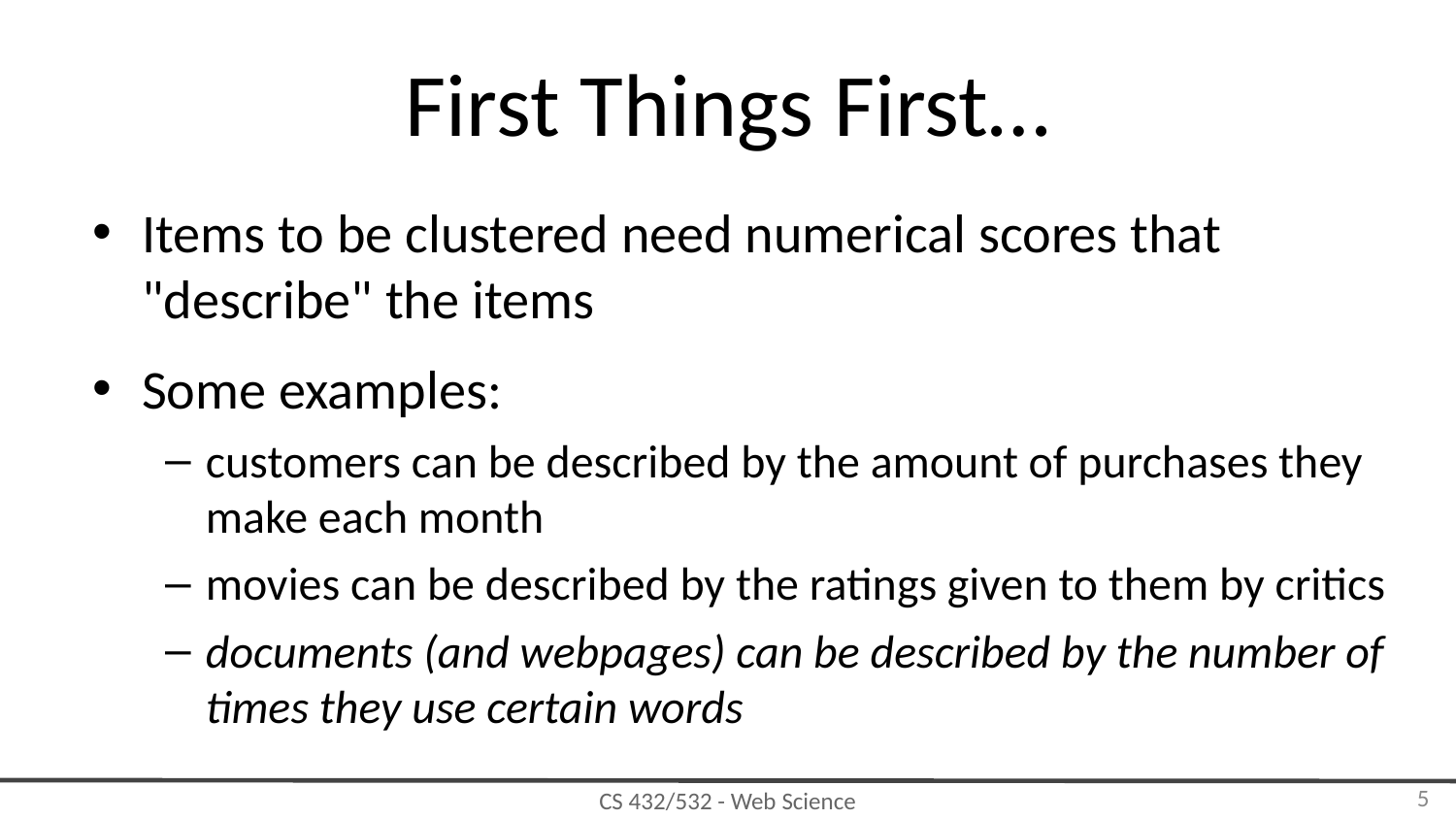

First Things First…
Items to be clustered need numerical scores that "describe" the items

Some examples:
customers can be described by the amount of purchases they make each month
movies can be described by the ratings given to them by critics
documents (and webpages) can be described by the number of times they use certain words
5